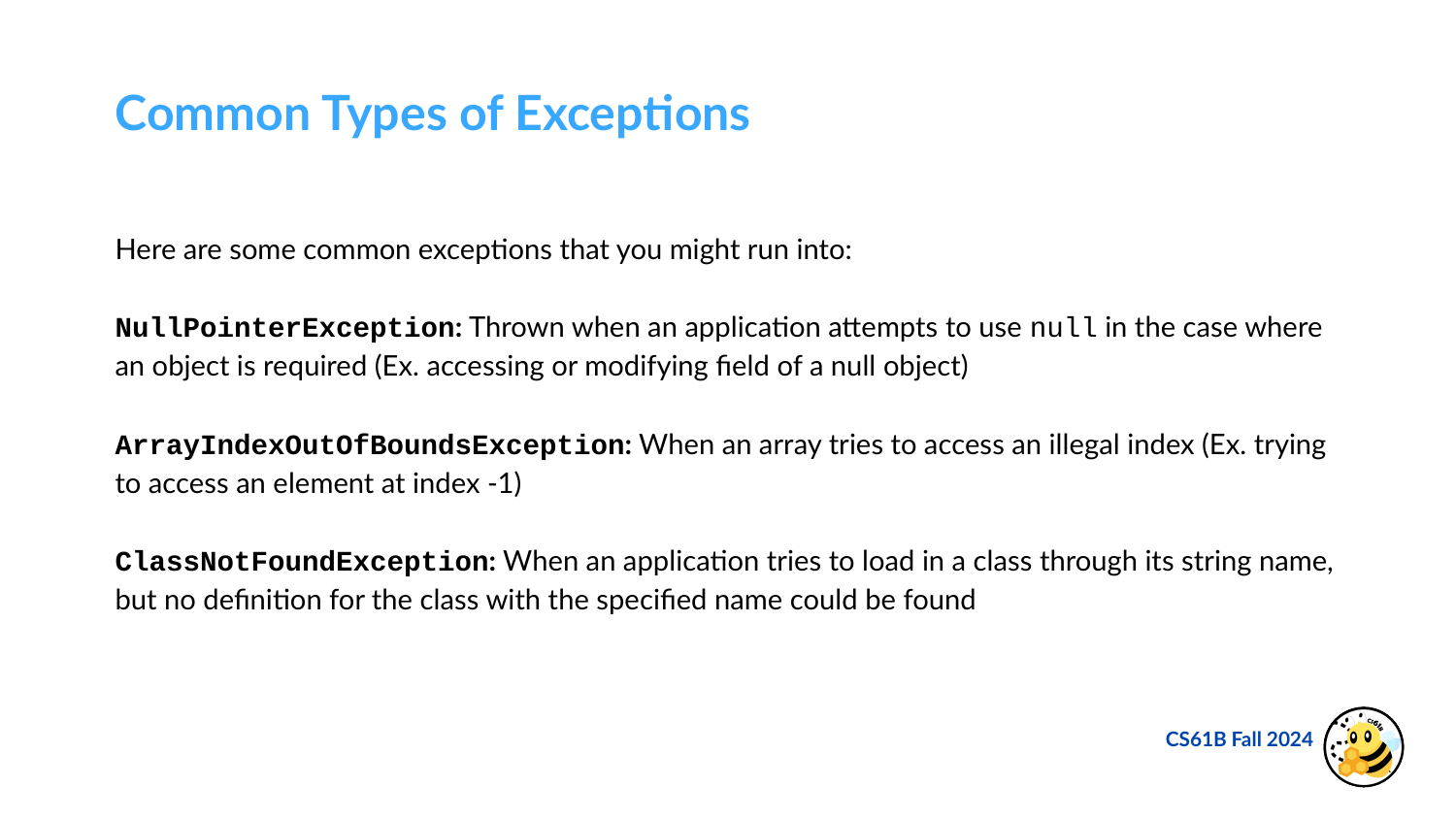

Common Types of Exceptions
Here are some common exceptions that you might run into:

NullPointerException: Thrown when an application attempts to use null in the case where an object is required (Ex. accessing or modifying field of a null object)

ArrayIndexOutOfBoundsException: When an array tries to access an illegal index (Ex. trying to access an element at index -1)

ClassNotFoundException: When an application tries to load in a class through its string name, but no definition for the class with the specified name could be found